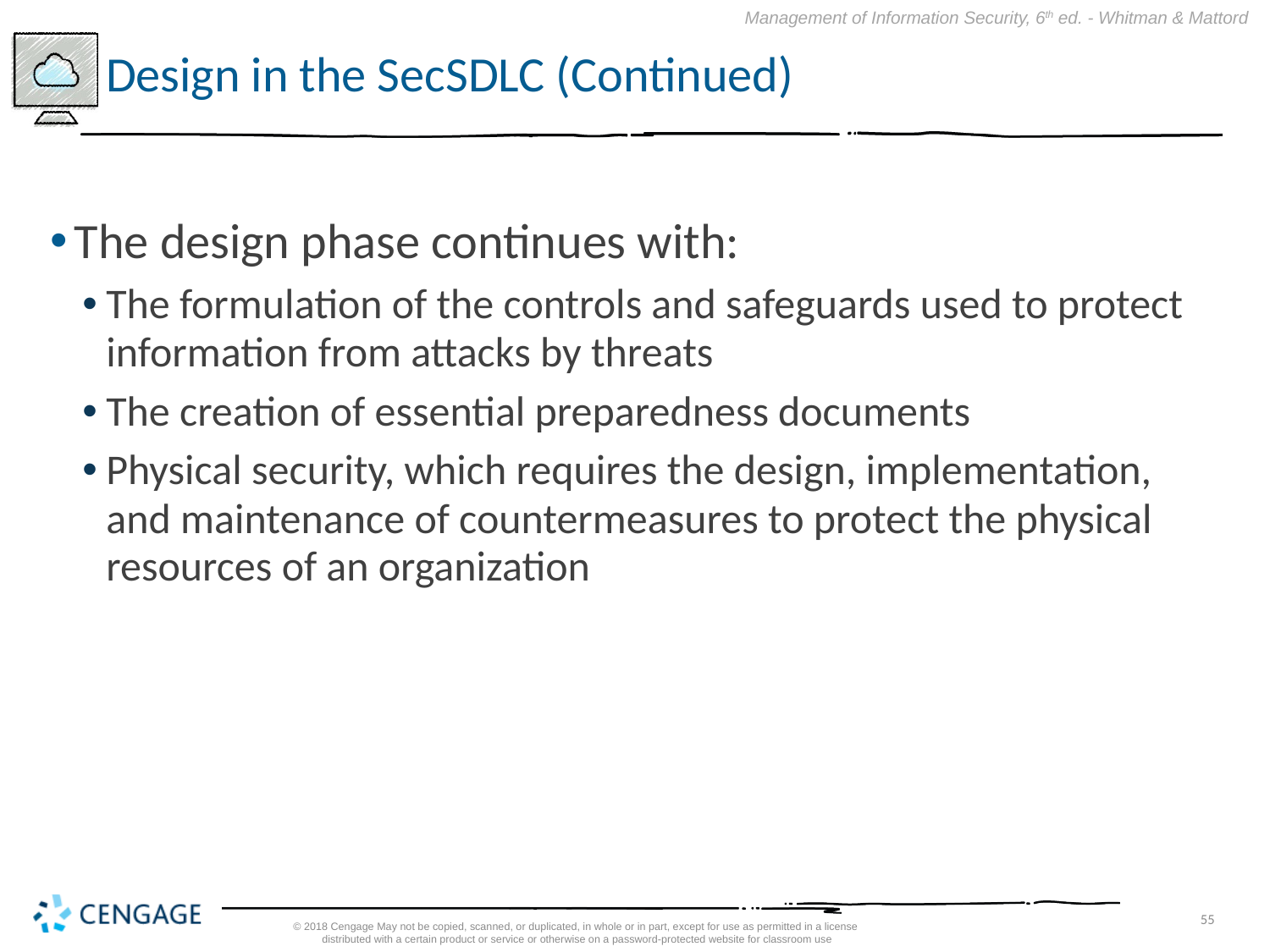

# Design in the SecSDLC (Continued)
The design phase continues with:
The formulation of the controls and safeguards used to protect information from attacks by threats
The creation of essential preparedness documents
Physical security, which requires the design, implementation, and maintenance of countermeasures to protect the physical resources of an organization